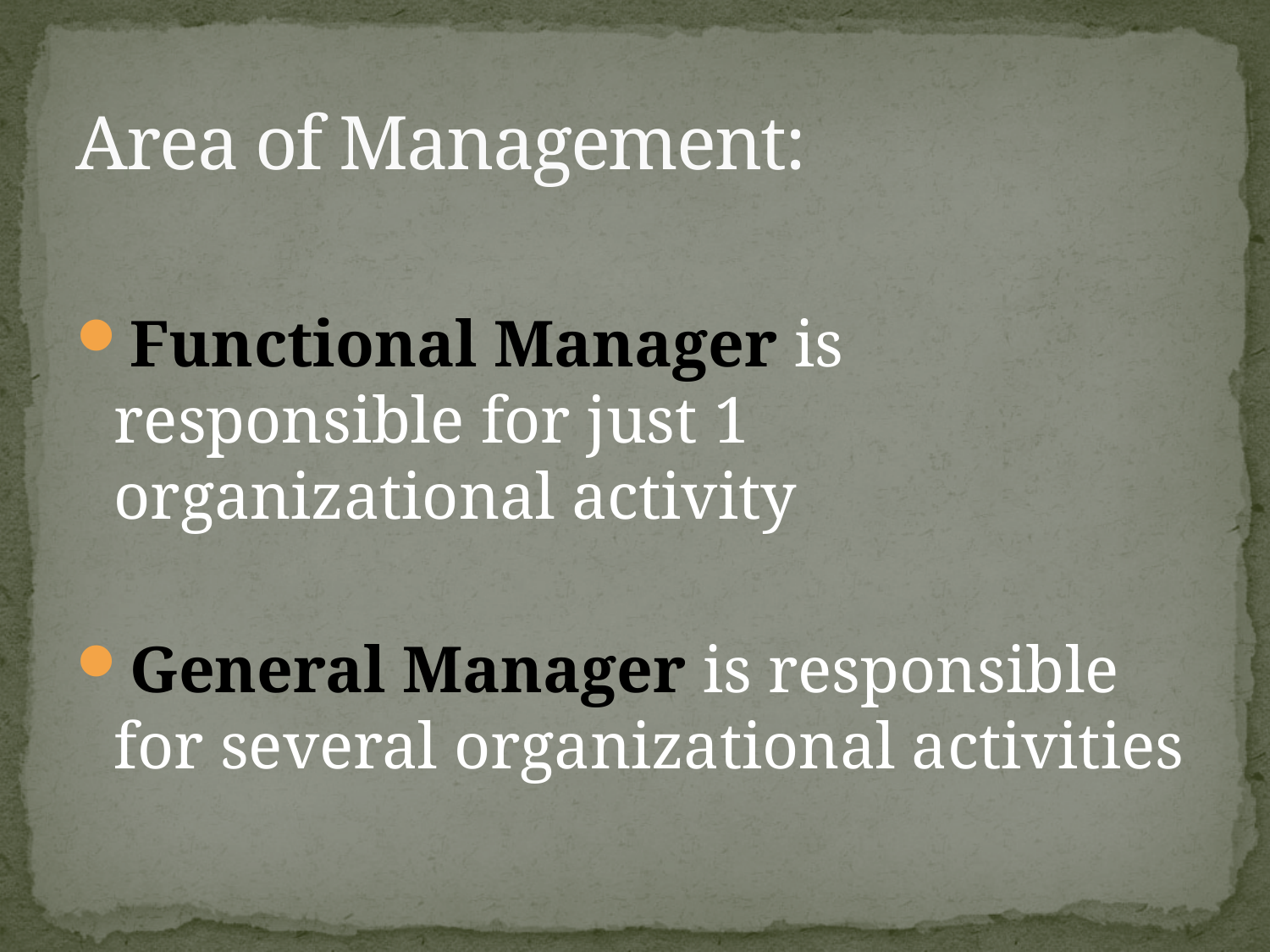

# Area of Management:
Functional Manager is responsible for just 1 organizational activity

General Manager is responsible for several organizational activities